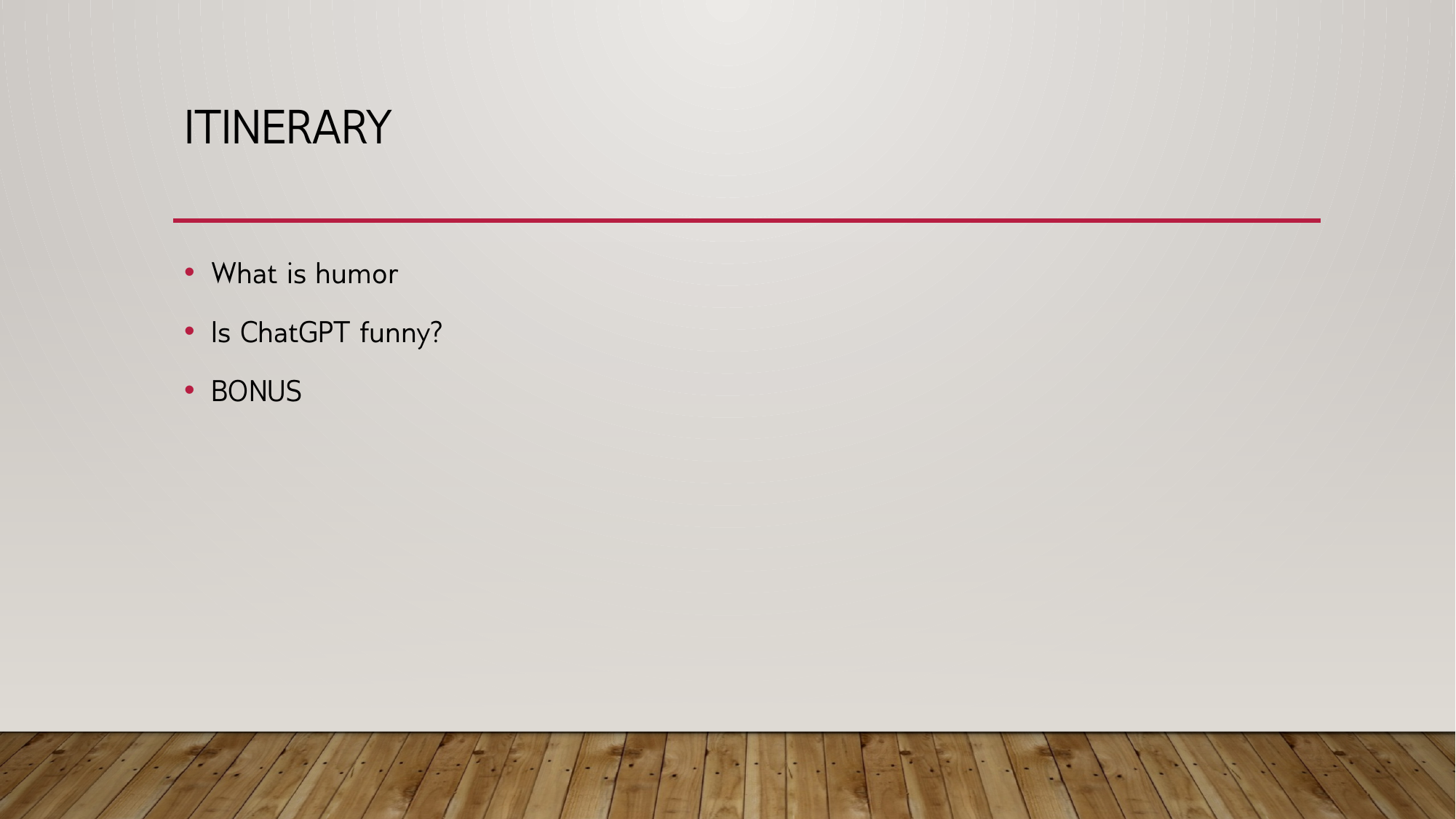

# Itinerary
What is humor
Is ChatGPT funny?
BONUS